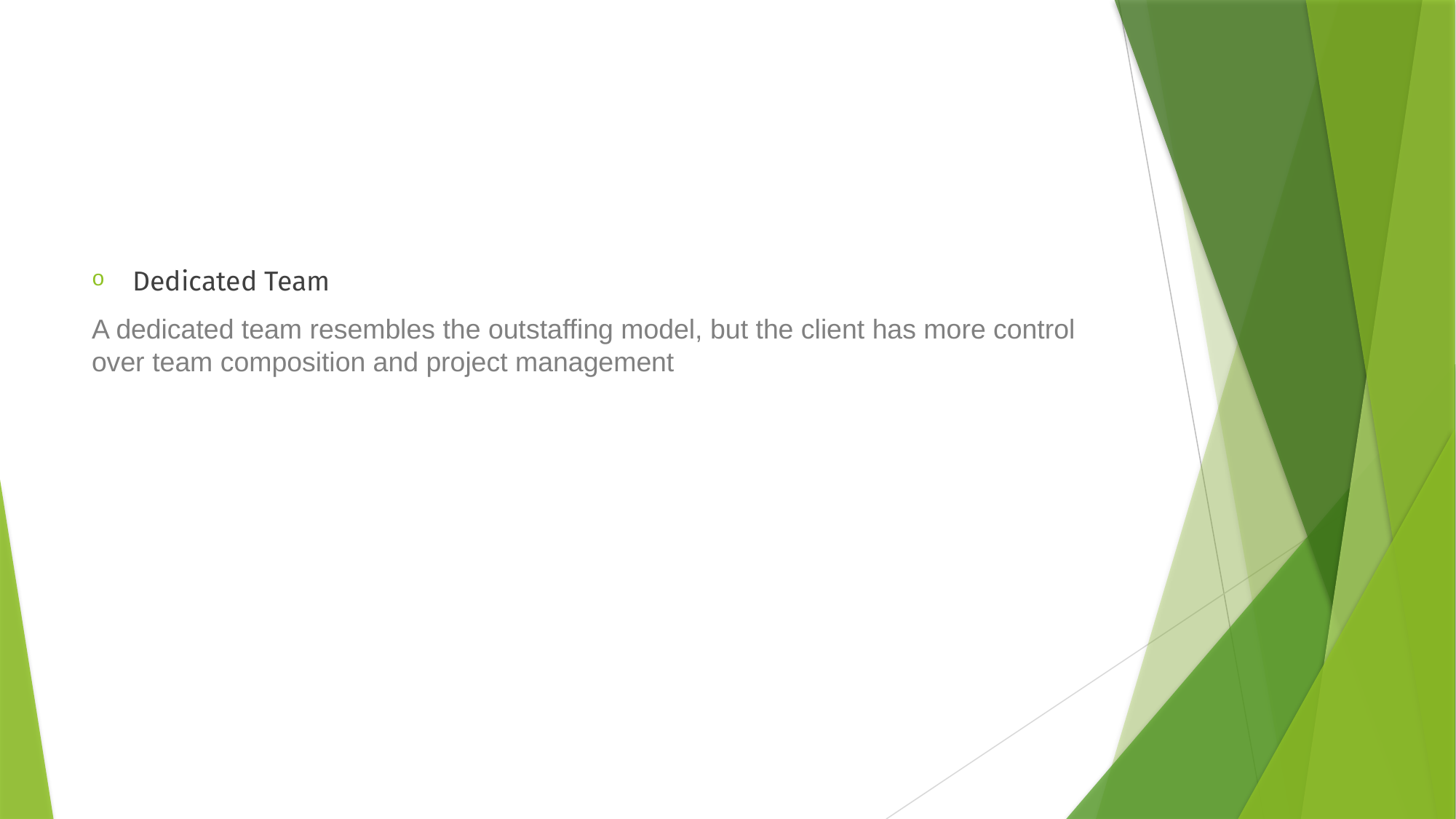

#
Dedicated Team
A dedicated team resembles the outstaffing model, but the client has more control over team composition and project management